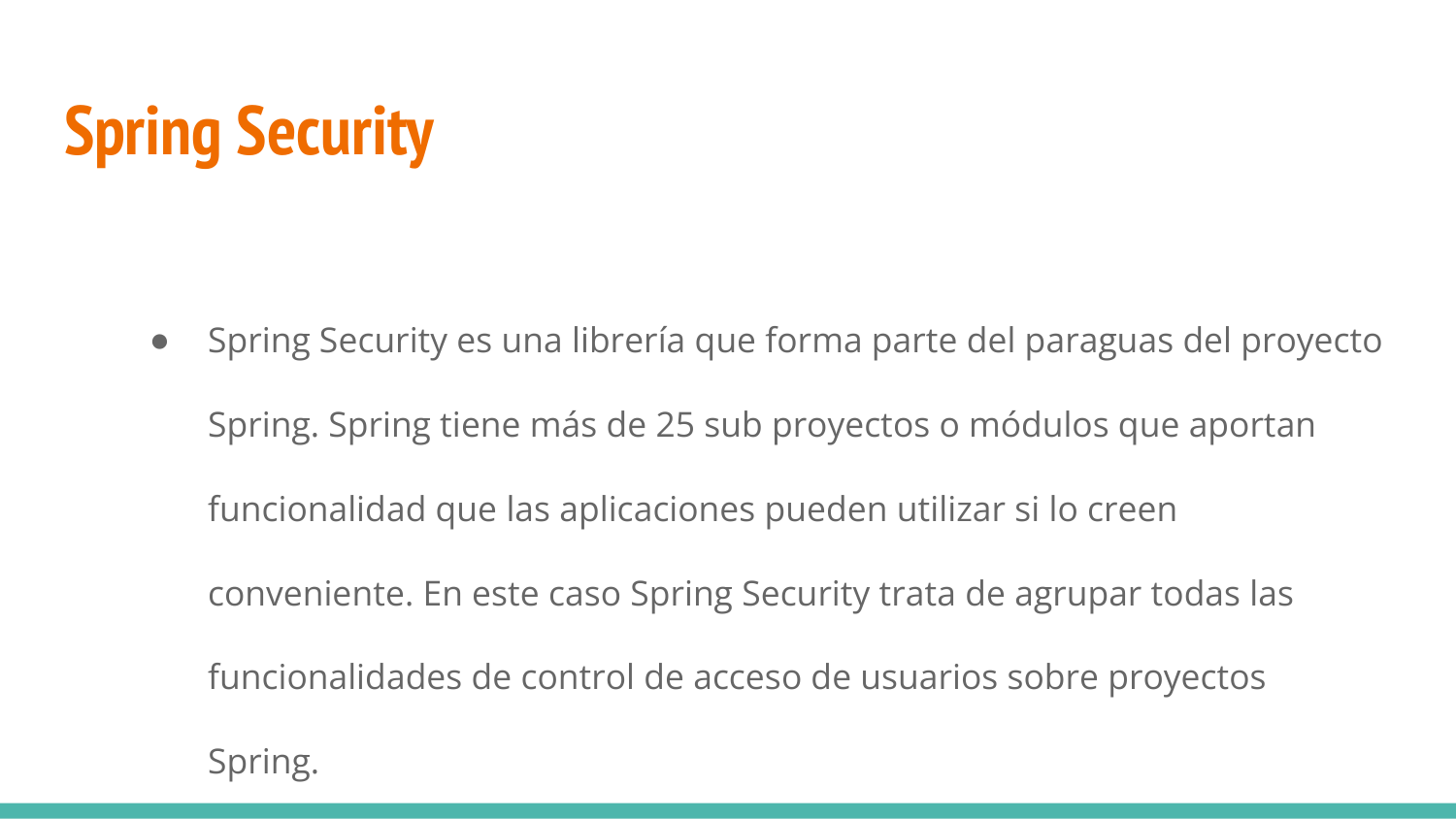

# Spring Security
Spring Security es una librería que forma parte del paraguas del proyecto Spring. Spring tiene más de 25 sub proyectos o módulos que aportan funcionalidad que las aplicaciones pueden utilizar si lo creen conveniente. En este caso Spring Security trata de agrupar todas las funcionalidades de control de acceso de usuarios sobre proyectos Spring.